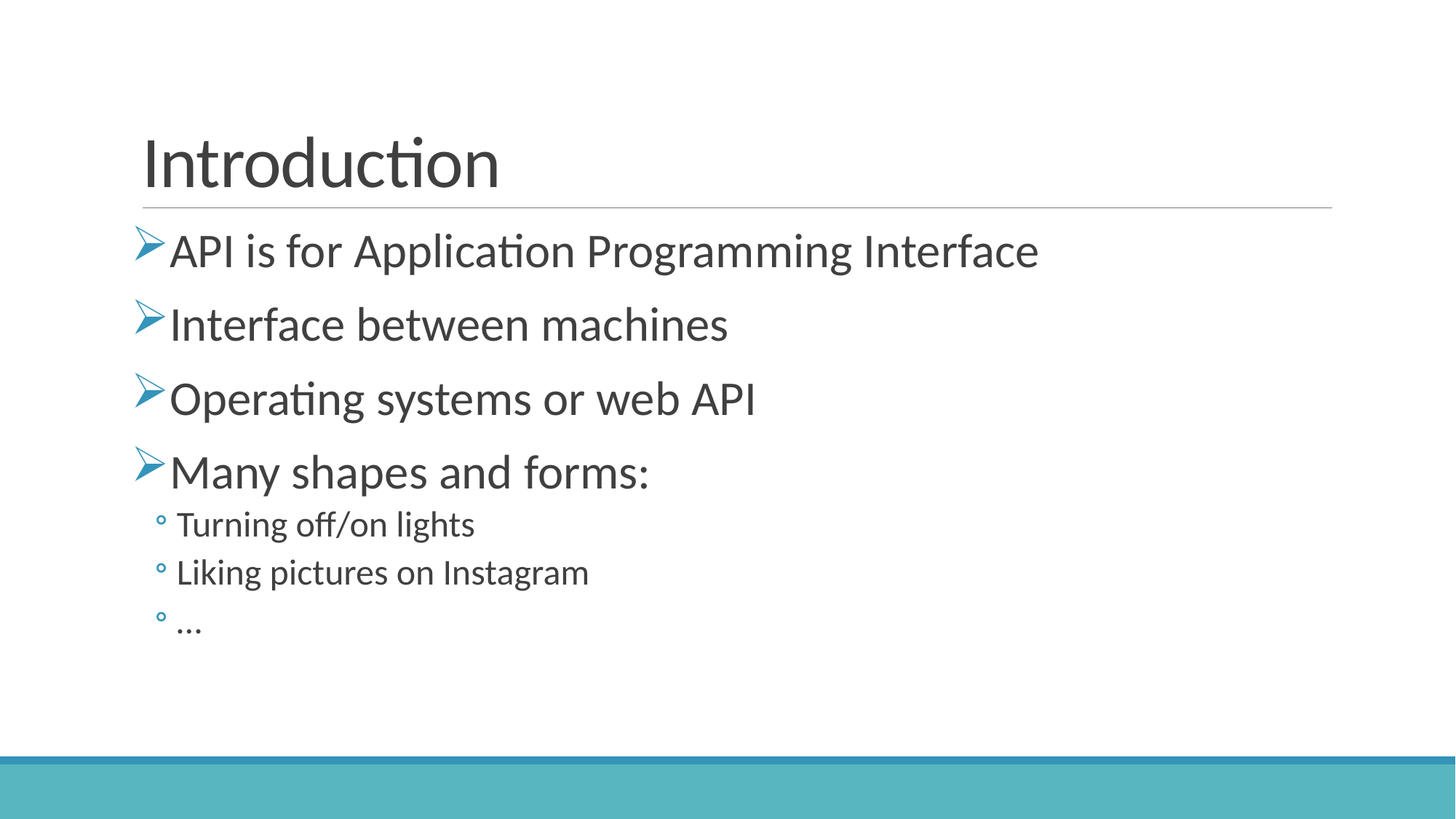

# Introduction
API is for Application Programming Interface
Interface between machines
Operating systems or web API
Many shapes and forms:
Turning off/on lights
Liking pictures on Instagram
…